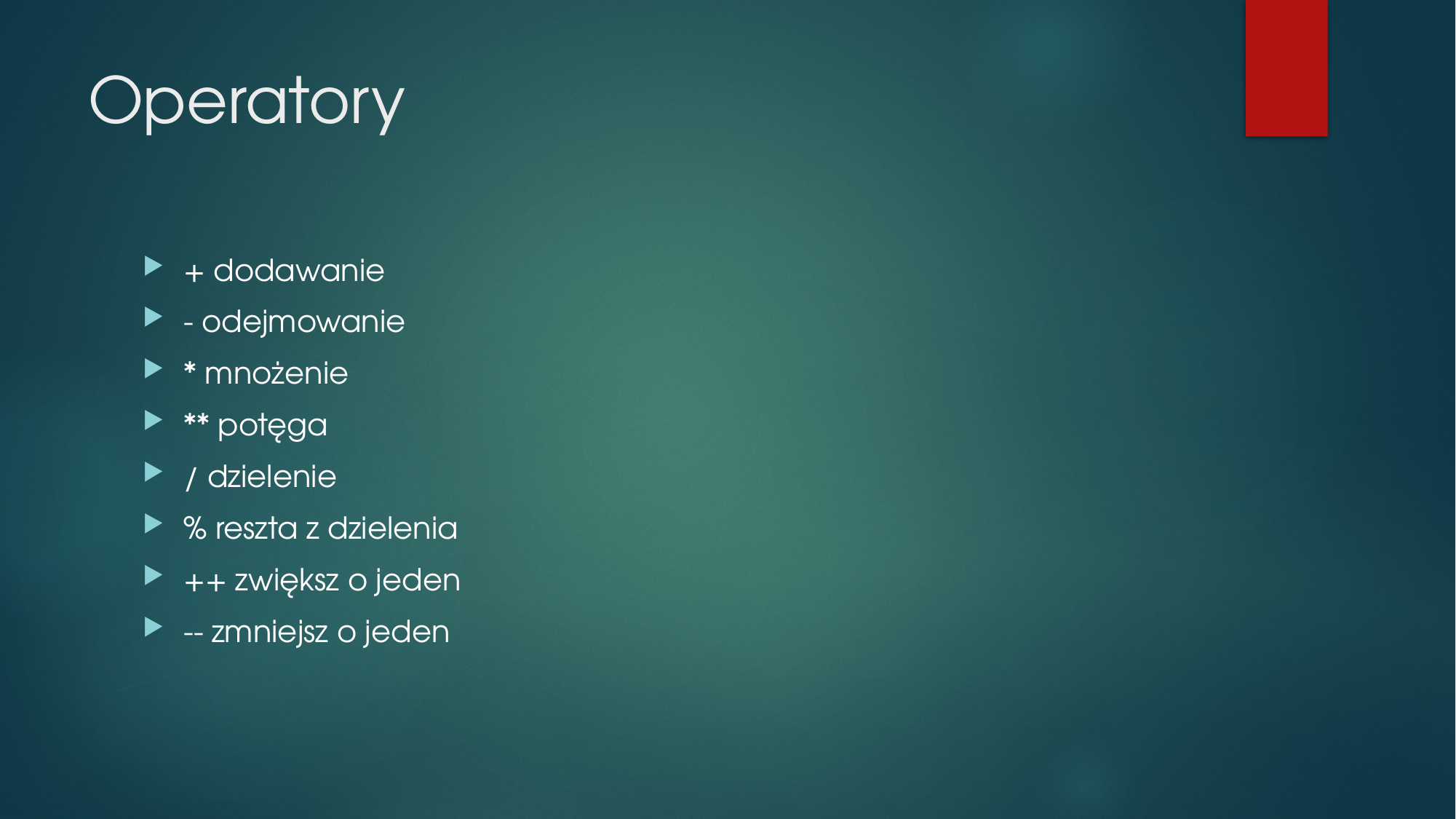

# Operatory
+ dodawanie
- odejmowanie
* mnożenie
** potęga
/ dzielenie
% reszta z dzielenia
++ zwiększ o jeden
-- zmniejsz o jeden